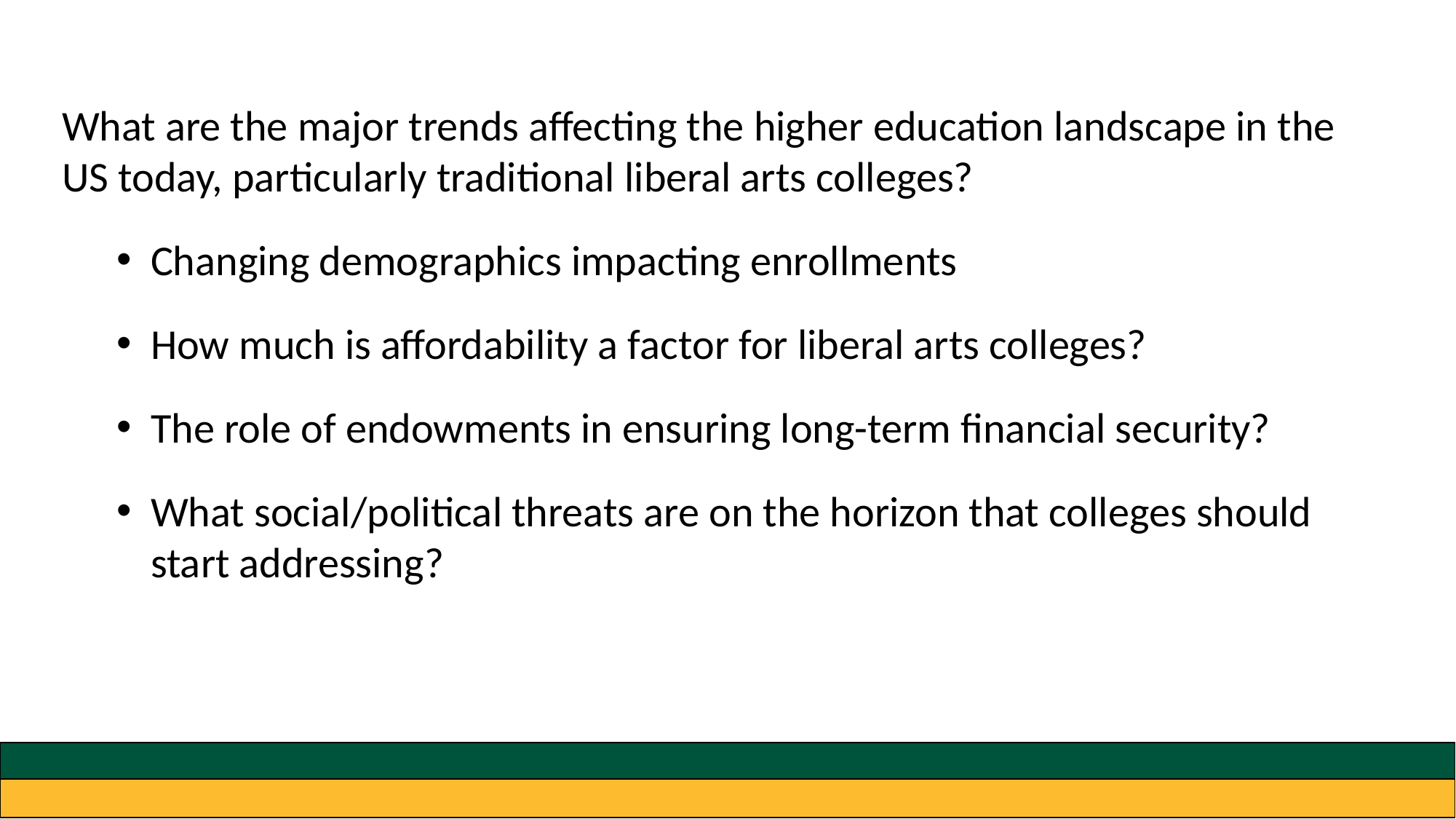

What are the major trends affecting the higher education landscape in the US today, particularly traditional liberal arts colleges?

Changing demographics impacting enrollments

How much is affordability a factor for liberal arts colleges?

The role of endowments in ensuring long-term financial security?

What social/political threats are on the horizon that colleges should start addressing?
#